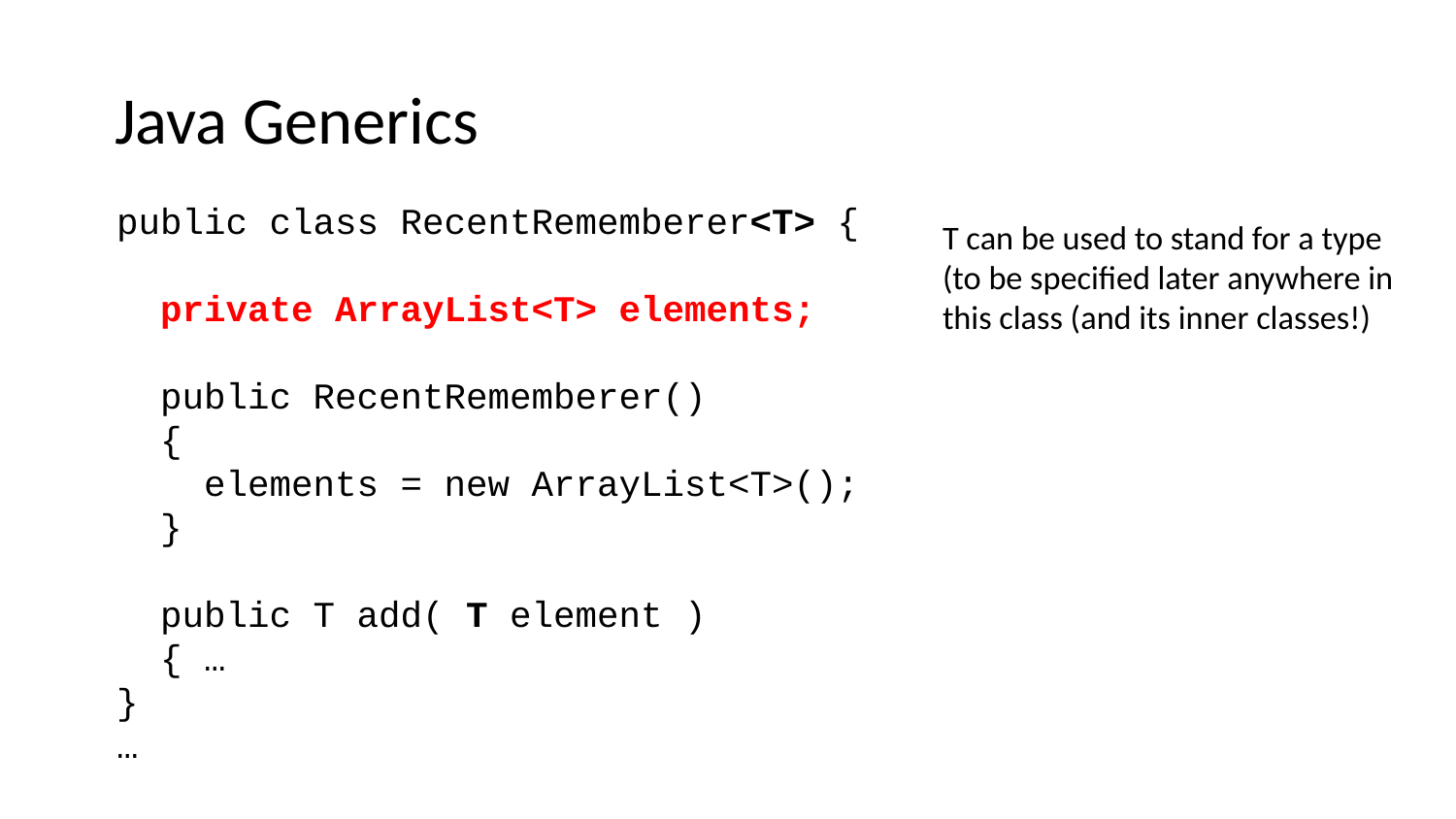

# Java Generics
public class RecentRememberer<T> {

  private ArrayList<T> elements;

  public RecentRememberer()
  {
    elements = new ArrayList<T>();
  }

  public T add( T element )
  { …
}
…
T can be used to stand for a type (to be specified later anywhere in this class (and its inner classes!)